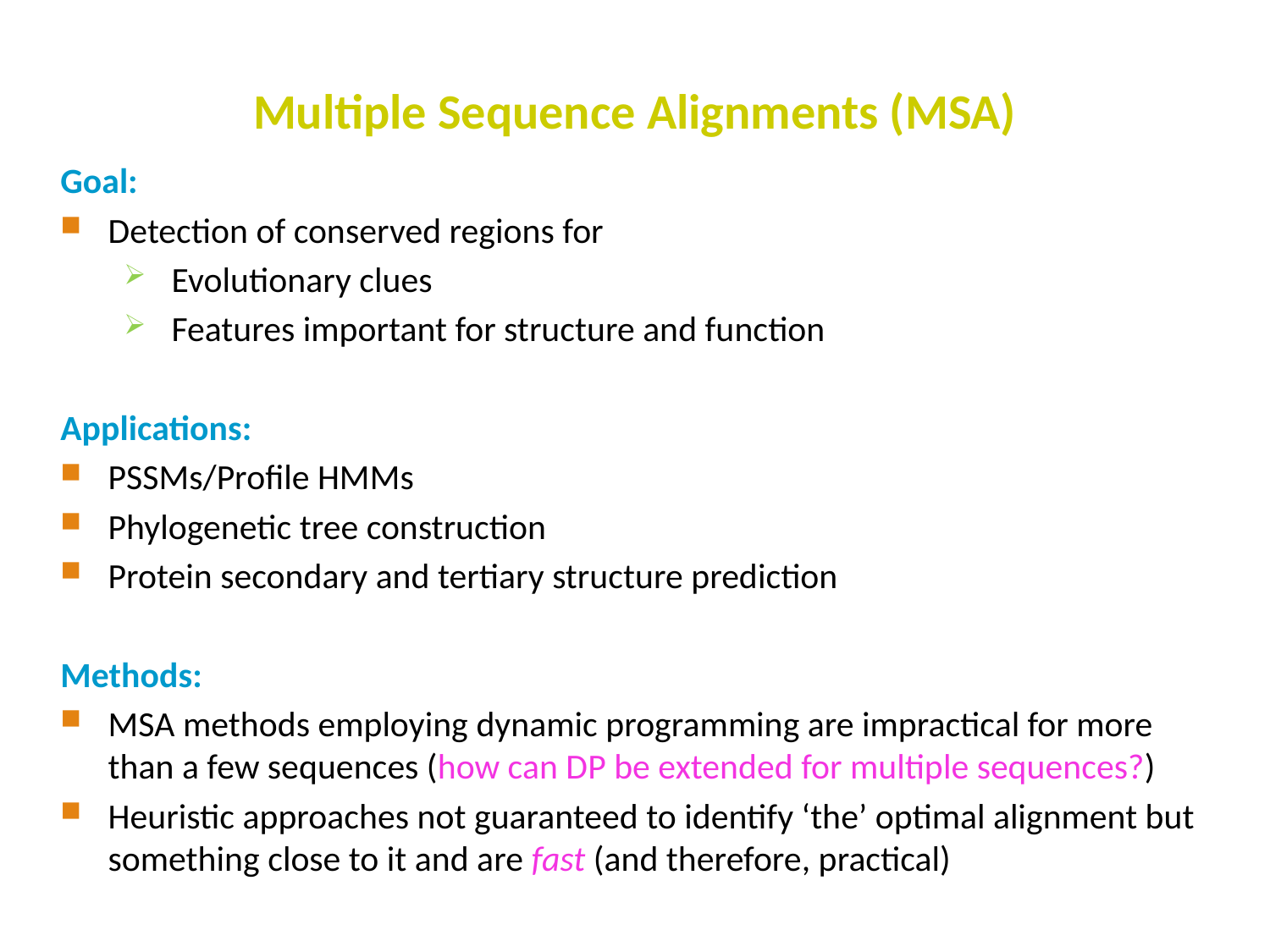

Multiple Sequence Alignments (MSA)
Goal:
Detection of conserved regions for
Evolutionary clues
Features important for structure and function

Applications:
PSSMs/Profile HMMs
Phylogenetic tree construction
Protein secondary and tertiary structure prediction

Methods:
MSA methods employing dynamic programming are impractical for more than a few sequences (how can DP be extended for multiple sequences?)
Heuristic approaches not guaranteed to identify ‘the’ optimal alignment but something close to it and are fast (and therefore, practical)